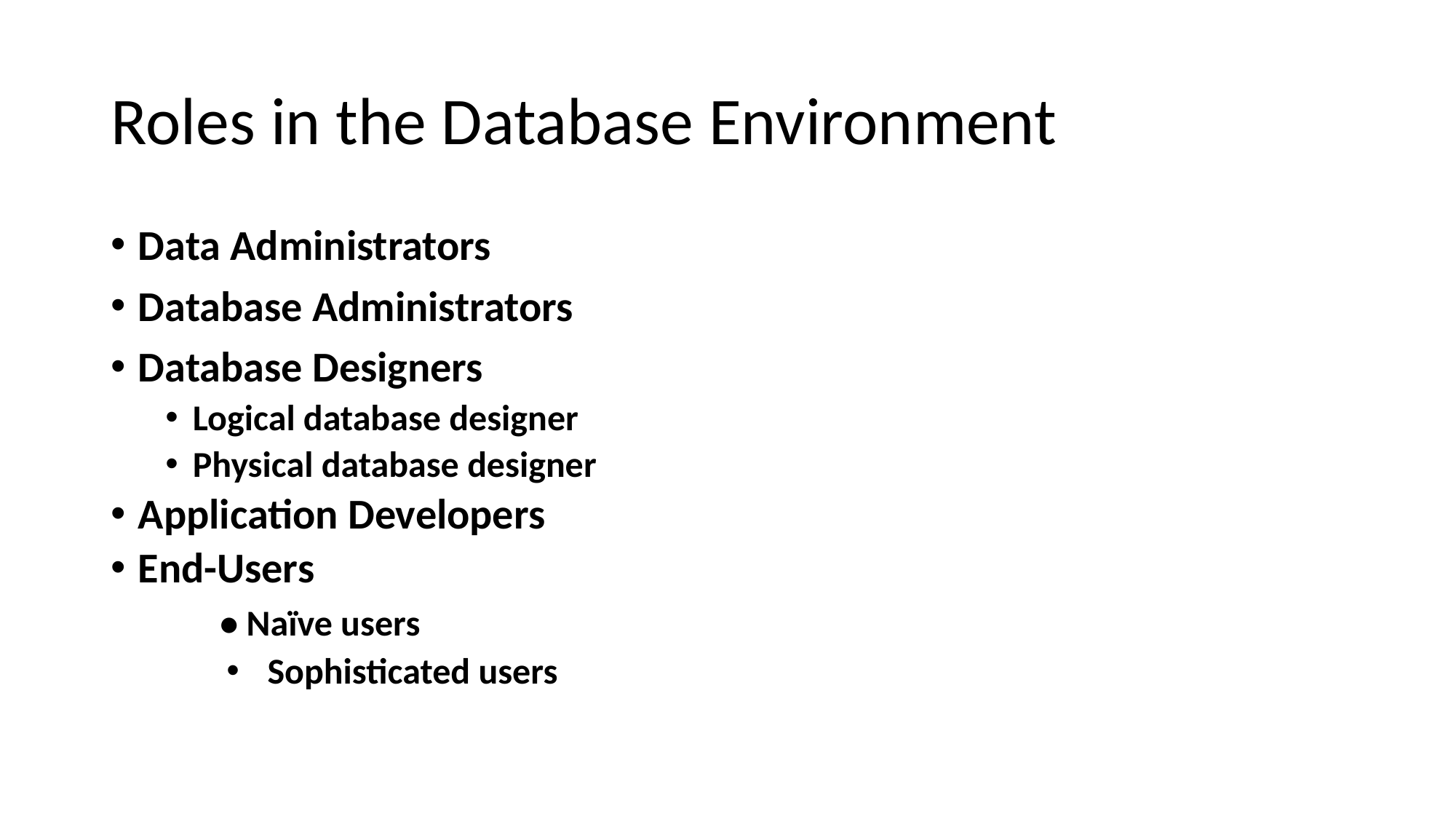

# Roles in the Database Environment
Data Administrators
Database Administrators
Database Designers
Logical database designer
Physical database designer
Application Developers
End-Users
	• Naïve users
Sophisticated users